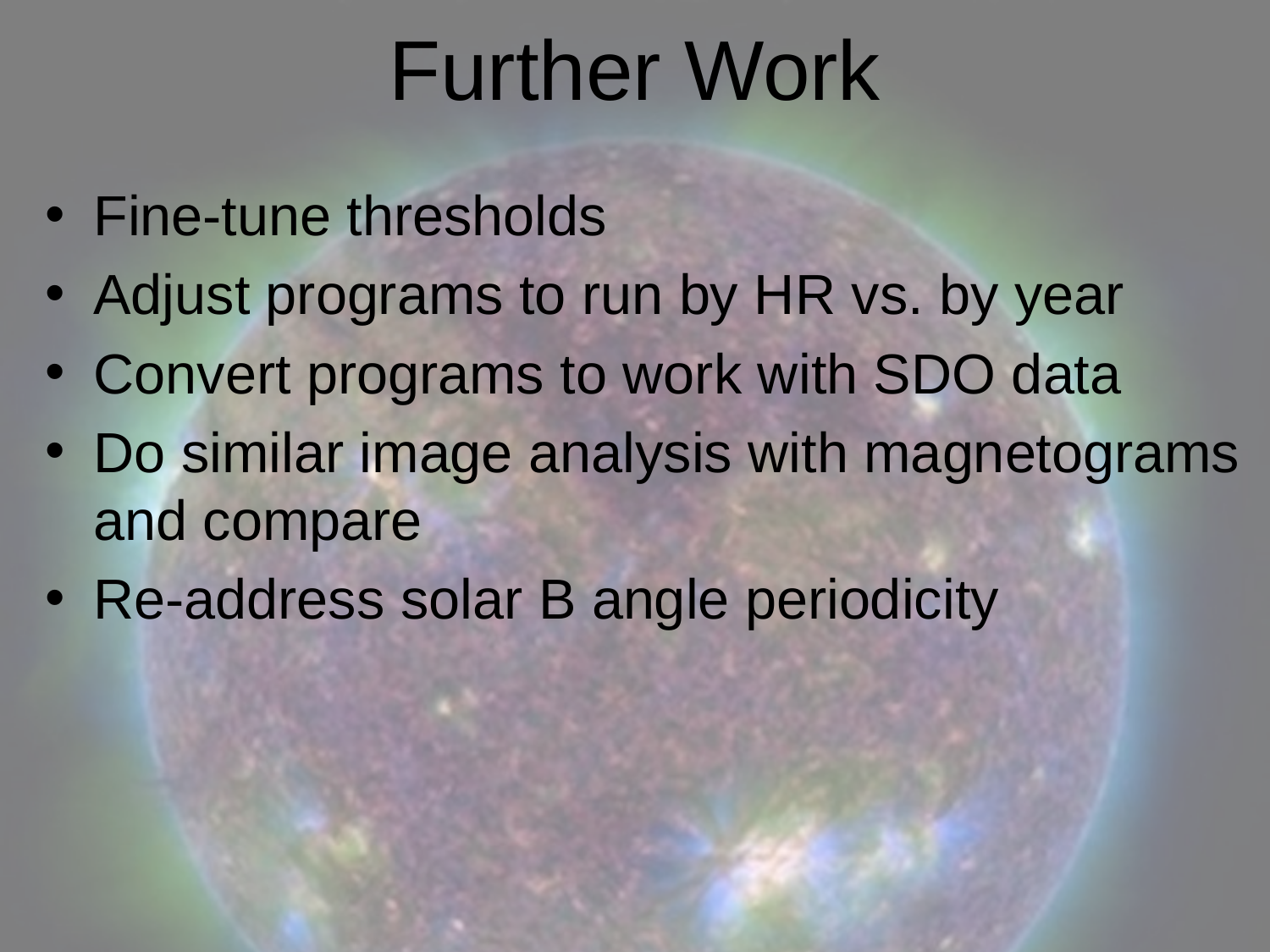

# Further Work
Fine-tune thresholds
Adjust programs to run by HR vs. by year
Convert programs to work with SDO data
Do similar image analysis with magnetograms and compare
Re-address solar B angle periodicity